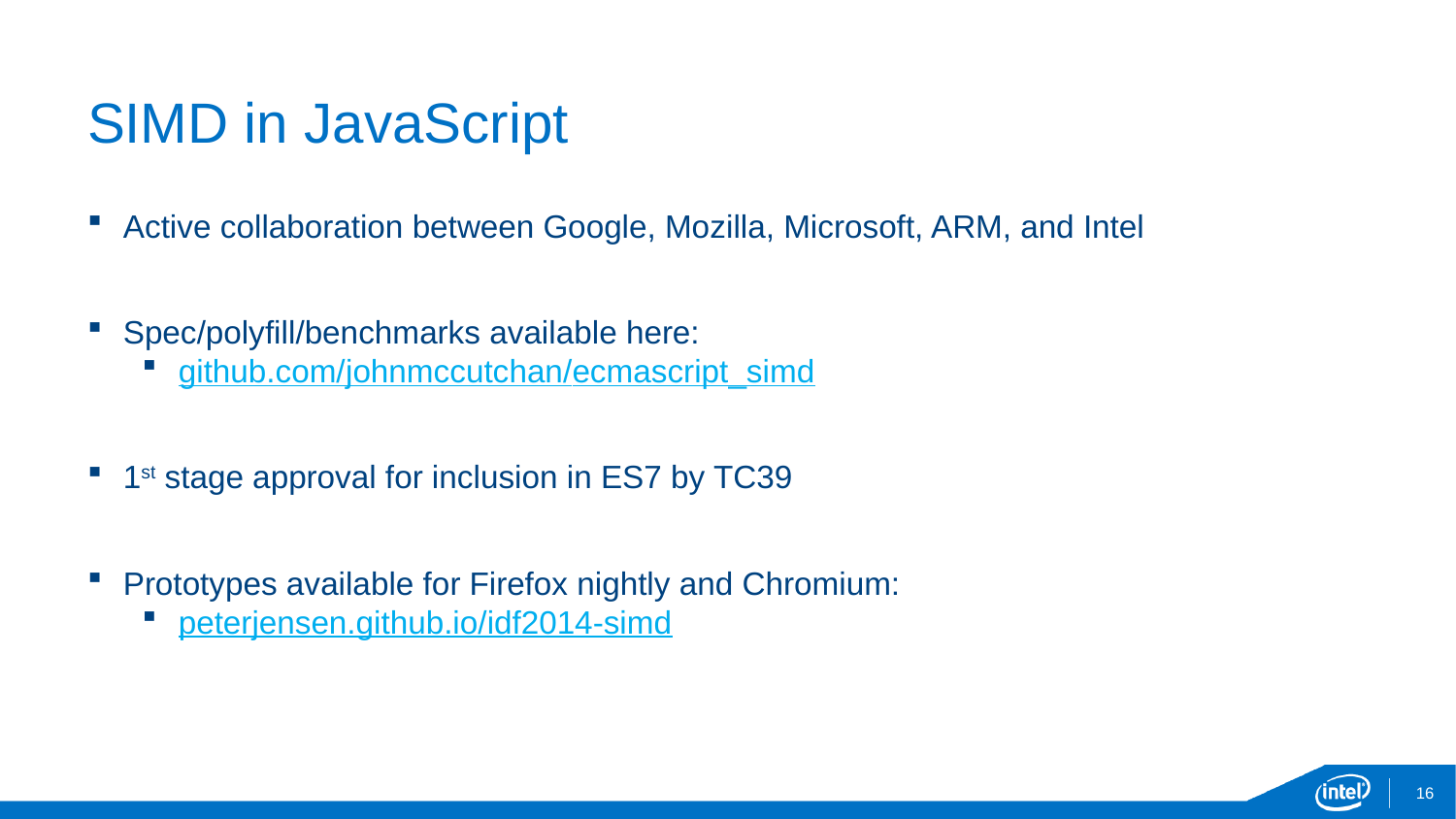

# SIMD in JavaScript
Active collaboration between Google, Mozilla, Microsoft, ARM, and Intel

Spec/polyfill/benchmarks available here:
github.com/johnmccutchan/ecmascript_simd

1st stage approval for inclusion in ES7 by TC39

Prototypes available for Firefox nightly and Chromium:
peterjensen.github.io/idf2014-simd

16